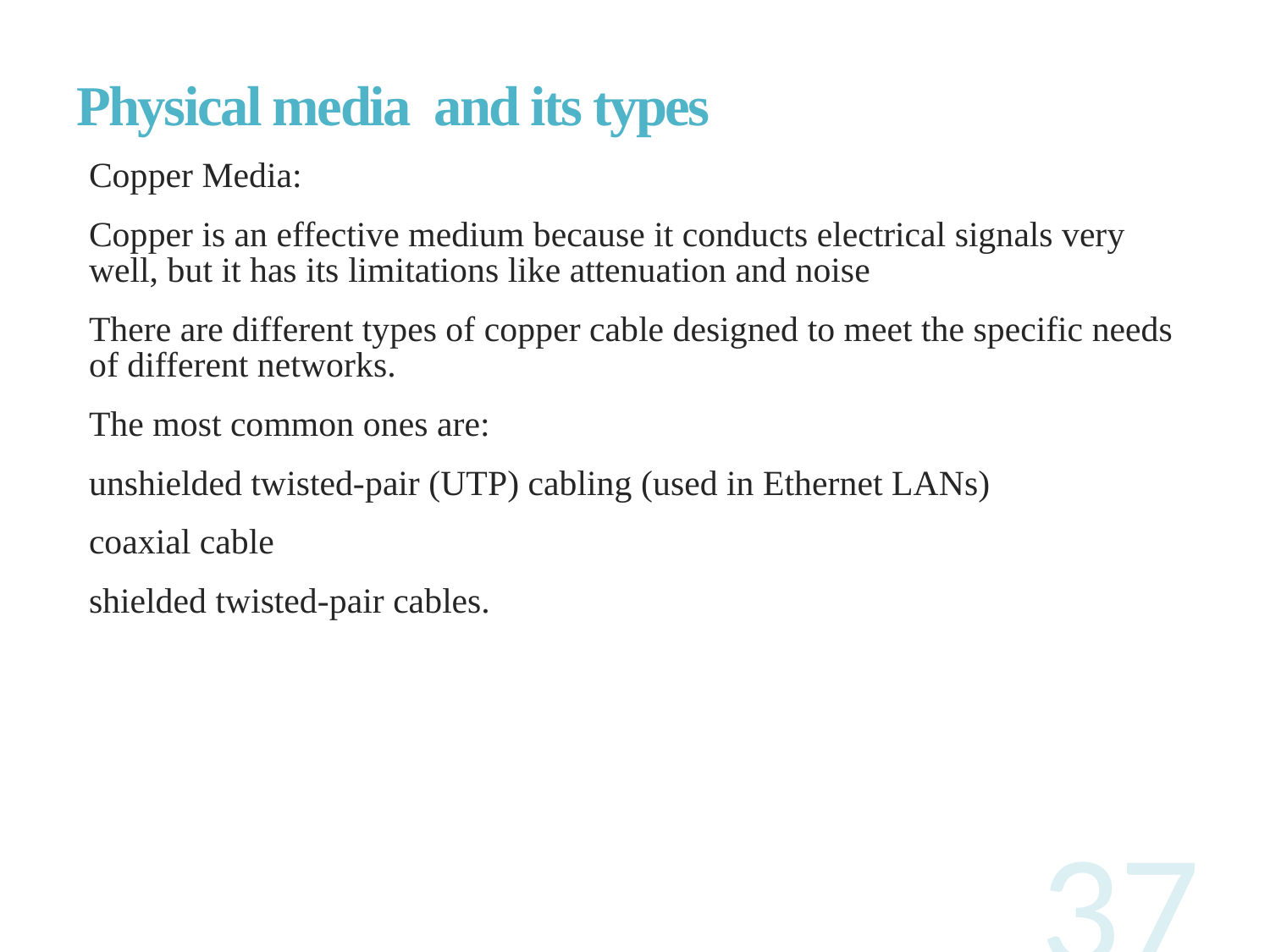

# Physical media  and its types
Copper Media:
Copper is an effective medium because it conducts electrical signals very well, but it has its limitations like attenuation and noise
There are different types of copper cable designed to meet the specific needs of different networks.
The most common ones are:
unshielded twisted-pair (UTP) cabling (used in Ethernet LANs)
coaxial cable
shielded twisted-pair cables.

37